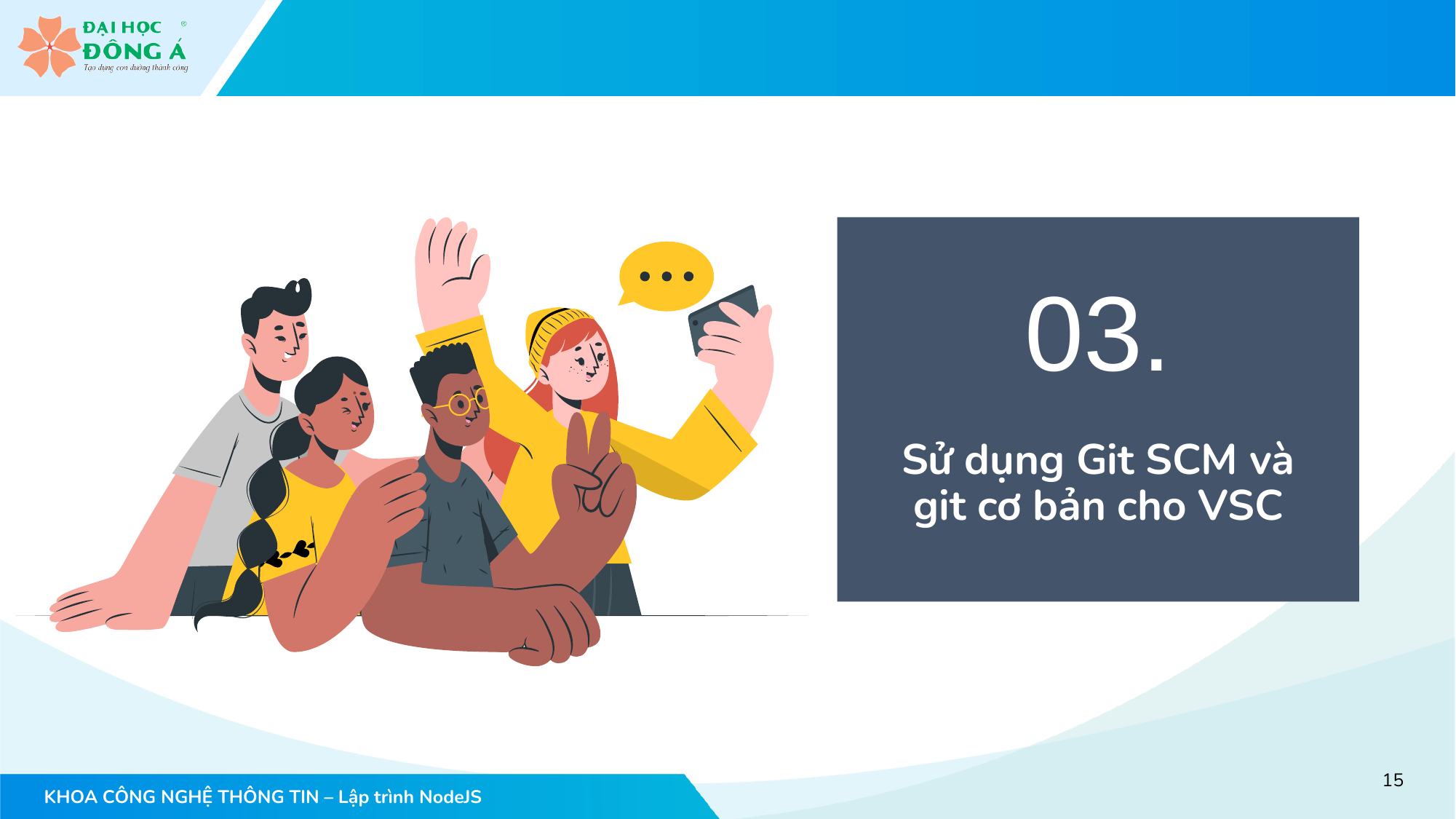

03.
Sử dụng Git SCM và git cơ bản cho VSC
15
KHOA CÔNG NGHỆ THÔNG TIN – Lập trình NodeJS